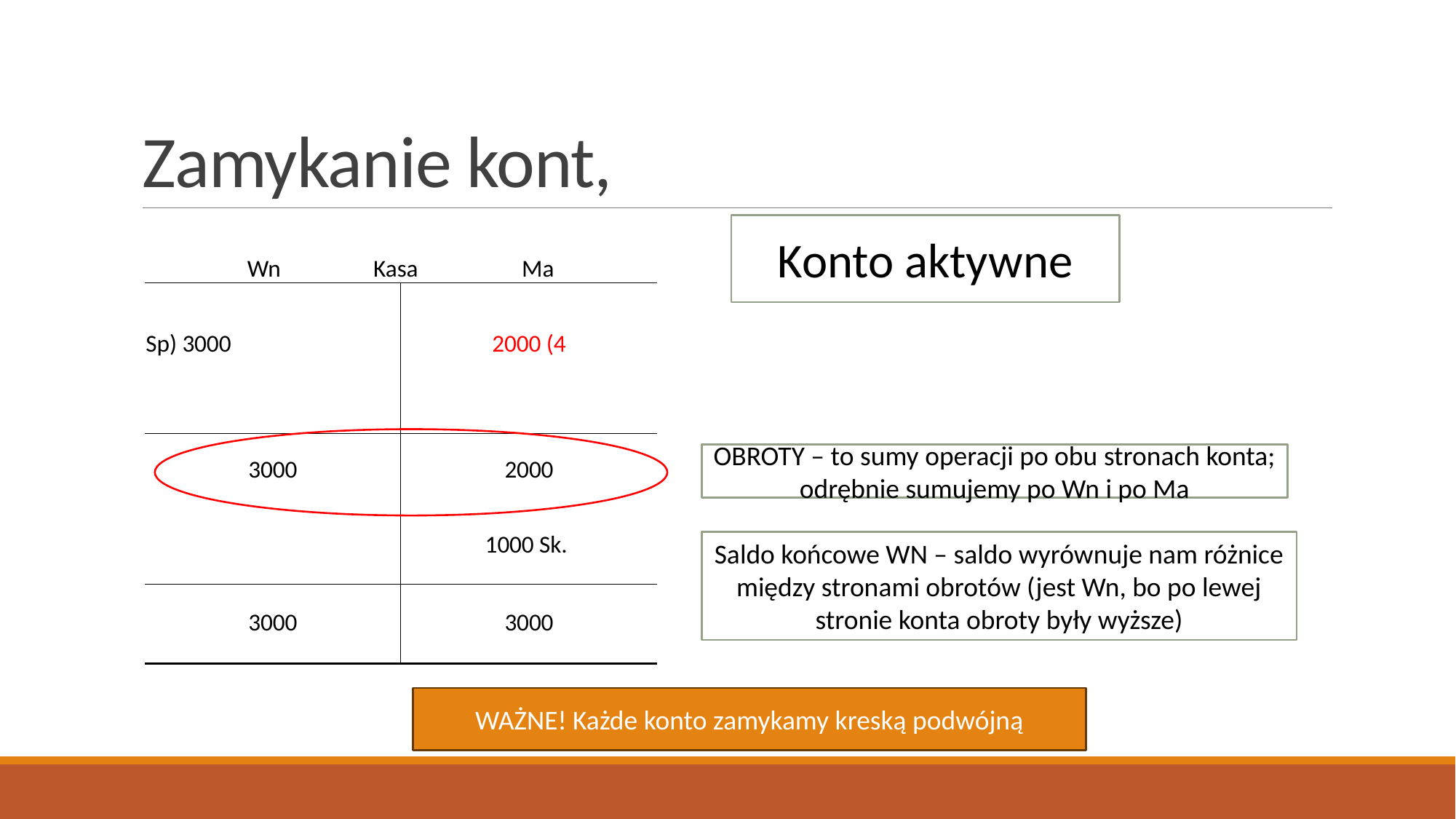

# Zamykanie kont,
| Wn Kasa Ma |  |  |  |
| --- | --- | --- | --- |
| Sp) 3000 |  | 2000 (4 |  |
|  |  |  |  |
| 3000 |  | 2000 |  |
|  |  | 1000 Sk. |  |
| 3000 |  | 3000 |  |
|  |  |  |  |
Konto aktywne

OBROTY – to sumy operacji po obu stronach konta; odrębnie sumujemy po Wn i po Ma
Saldo końcowe WN – saldo wyrównuje nam różnice między stronami obrotów (jest Wn, bo po lewej stronie konta obroty były wyższe)
WAŻNE! Każde konto zamykamy kreską podwójną